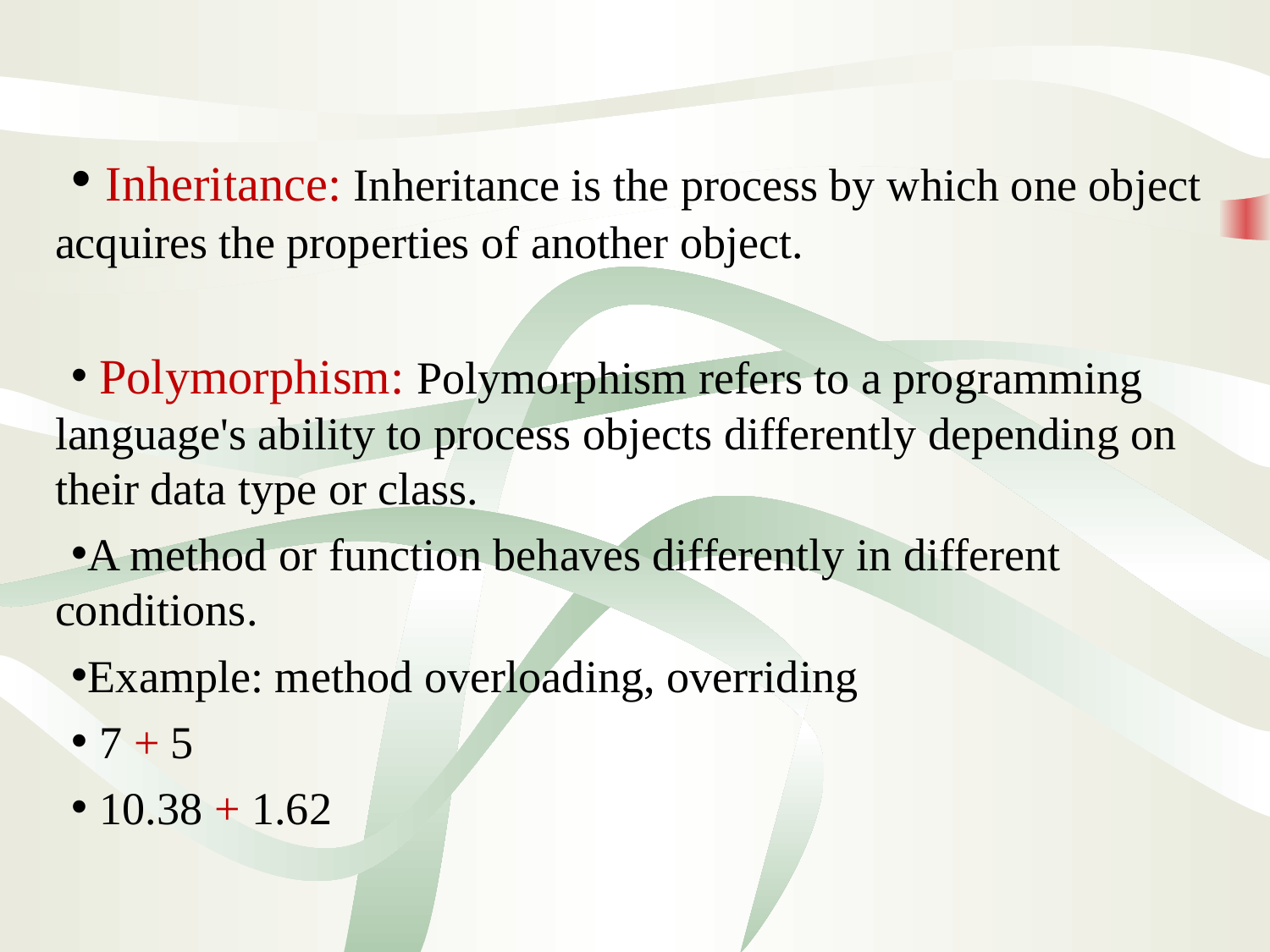

Inheritance: Inheritance is the process by which one object acquires the properties of another object.

 Polymorphism: Polymorphism refers to a programming language's ability to process objects differently depending on their data type or class.
A method or function behaves differently in different conditions.
Example: method overloading, overriding
 7 + 5
 10.38 + 1.62